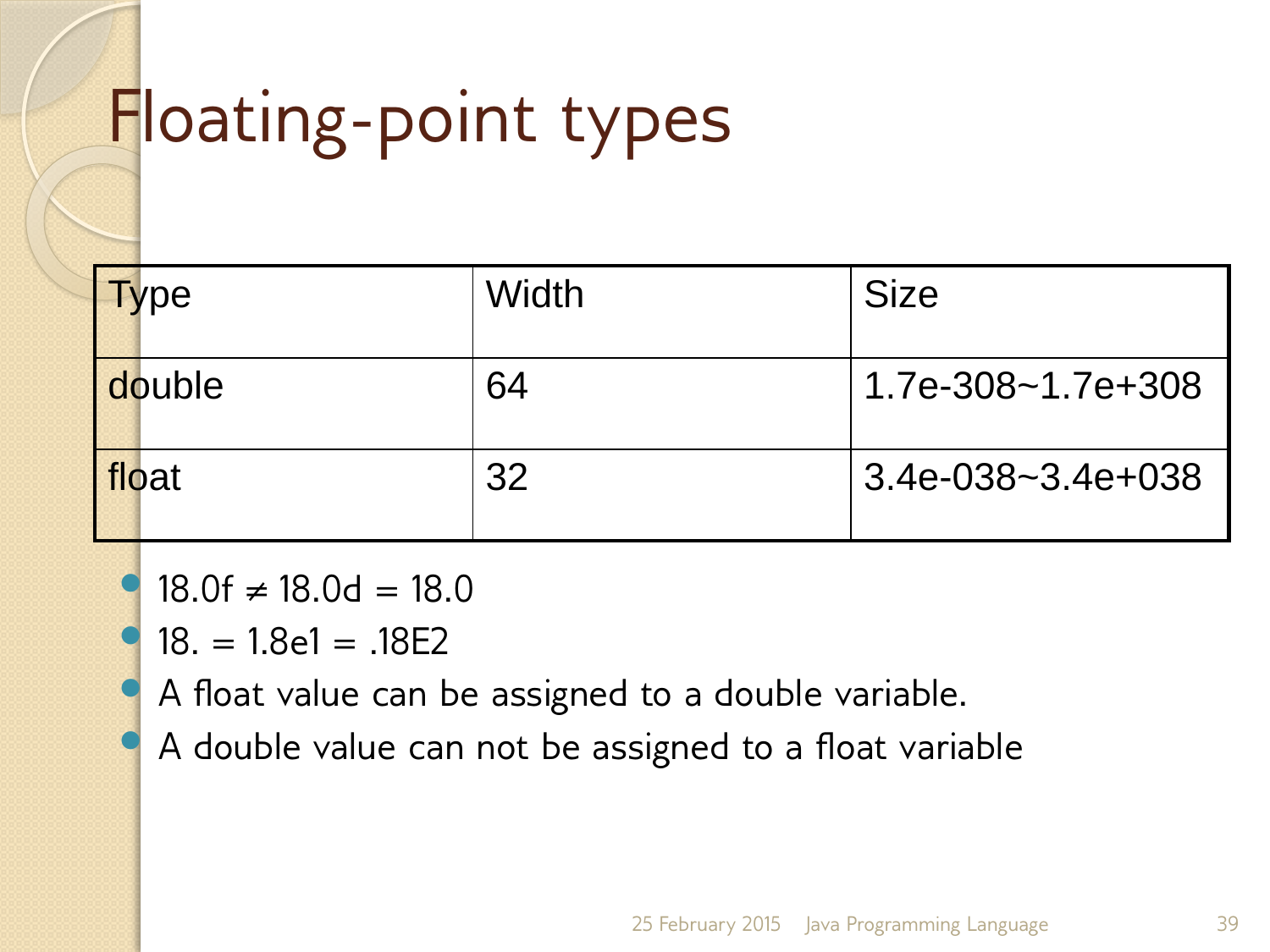

# Floating-point types
| Type | Width | Size |
| --- | --- | --- |
| double | 64 | 1.7e-308~1.7e+308 |
| float | 32 | 3.4e-038~3.4e+038 |
18.0f ≠ 18.0d = 18.0
18. = 1.8e1 = .18E2
A float value can be assigned to a double variable.
A double value can not be assigned to a float variable
25 February 2015
Java Programming Language
39